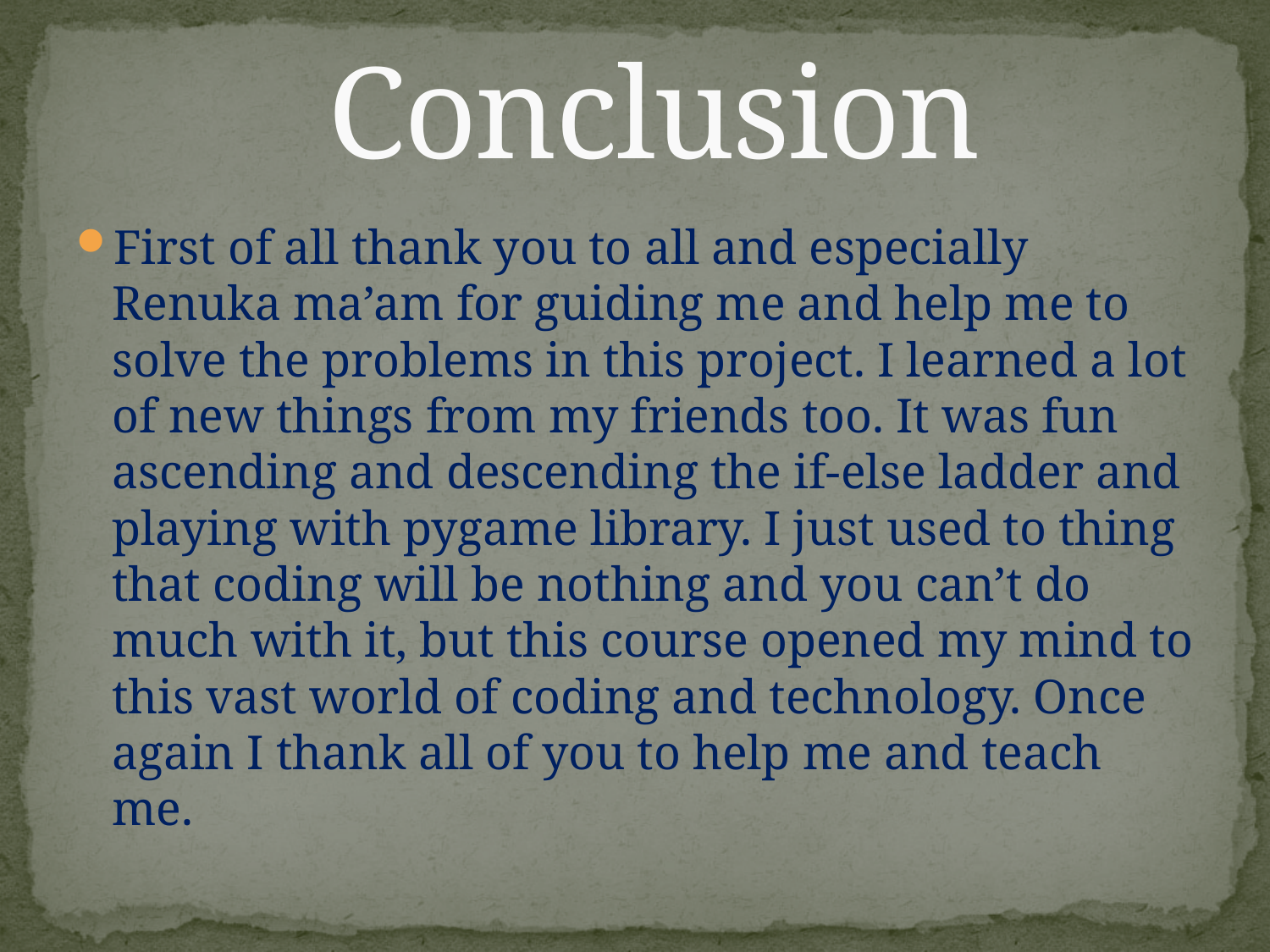

# Conclusion
First of all thank you to all and especially Renuka ma’am for guiding me and help me to solve the problems in this project. I learned a lot of new things from my friends too. It was fun ascending and descending the if-else ladder and playing with pygame library. I just used to thing that coding will be nothing and you can’t do much with it, but this course opened my mind to this vast world of coding and technology. Once again I thank all of you to help me and teach me.